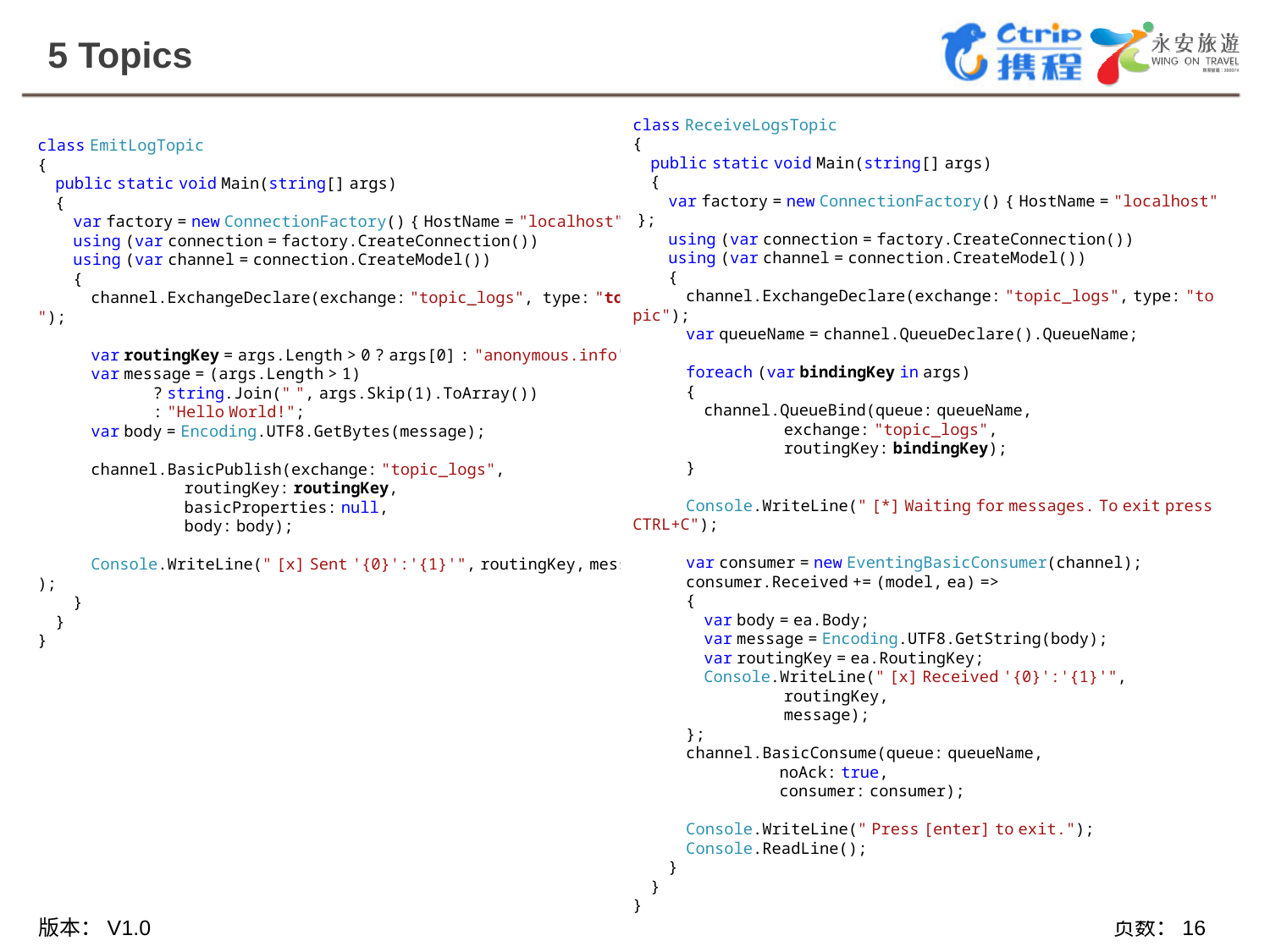

5 Topics
class ReceiveLogsTopic
{
    public static void Main(string[] args)
    {
        var factory = new ConnectionFactory() { HostName = "localhost" };
        using (var connection = factory.CreateConnection())
        using (var channel = connection.CreateModel())
        {
            channel.ExchangeDeclare(exchange: "topic_logs", type: "topic");
            var queueName = channel.QueueDeclare().QueueName;
            foreach (var bindingKey in args)
            {
                channel.QueueBind(queue: queueName,
                                  exchange: "topic_logs",
                                  routingKey: bindingKey);
            }
            Console.WriteLine(" [*] Waiting for messages. To exit press CTRL+C");
            var consumer = new EventingBasicConsumer(channel);
            consumer.Received += (model, ea) =>
            {
                var body = ea.Body;
                var message = Encoding.UTF8.GetString(body);
                var routingKey = ea.RoutingKey;
                Console.WriteLine(" [x] Received '{0}':'{1}'",
                                  routingKey,
                                  message);
            };
            channel.BasicConsume(queue: queueName,
                                 noAck: true,
                                 consumer: consumer);
            Console.WriteLine(" Press [enter] to exit.");
            Console.ReadLine();
        }
    }
}
class EmitLogTopic
{
    public static void Main(string[] args)
    {
        var factory = new ConnectionFactory() { HostName = "localhost" };
        using (var connection = factory.CreateConnection())
        using (var channel = connection.CreateModel())
        {
            channel.ExchangeDeclare(exchange: "topic_logs",  type: "topic");
            var routingKey = args.Length > 0 ? args[0] : "anonymous.info";
            var message = (args.Length > 1)
                          ? string.Join(" ", args.Skip(1).ToArray())
                          : "Hello World!";
            var body = Encoding.UTF8.GetBytes(message);
            channel.BasicPublish(exchange: "topic_logs",
                                 routingKey: routingKey,
                                 basicProperties: null,
                                 body: body);
            Console.WriteLine(" [x] Sent '{0}':'{1}'", routingKey, message);
        }
    }
}